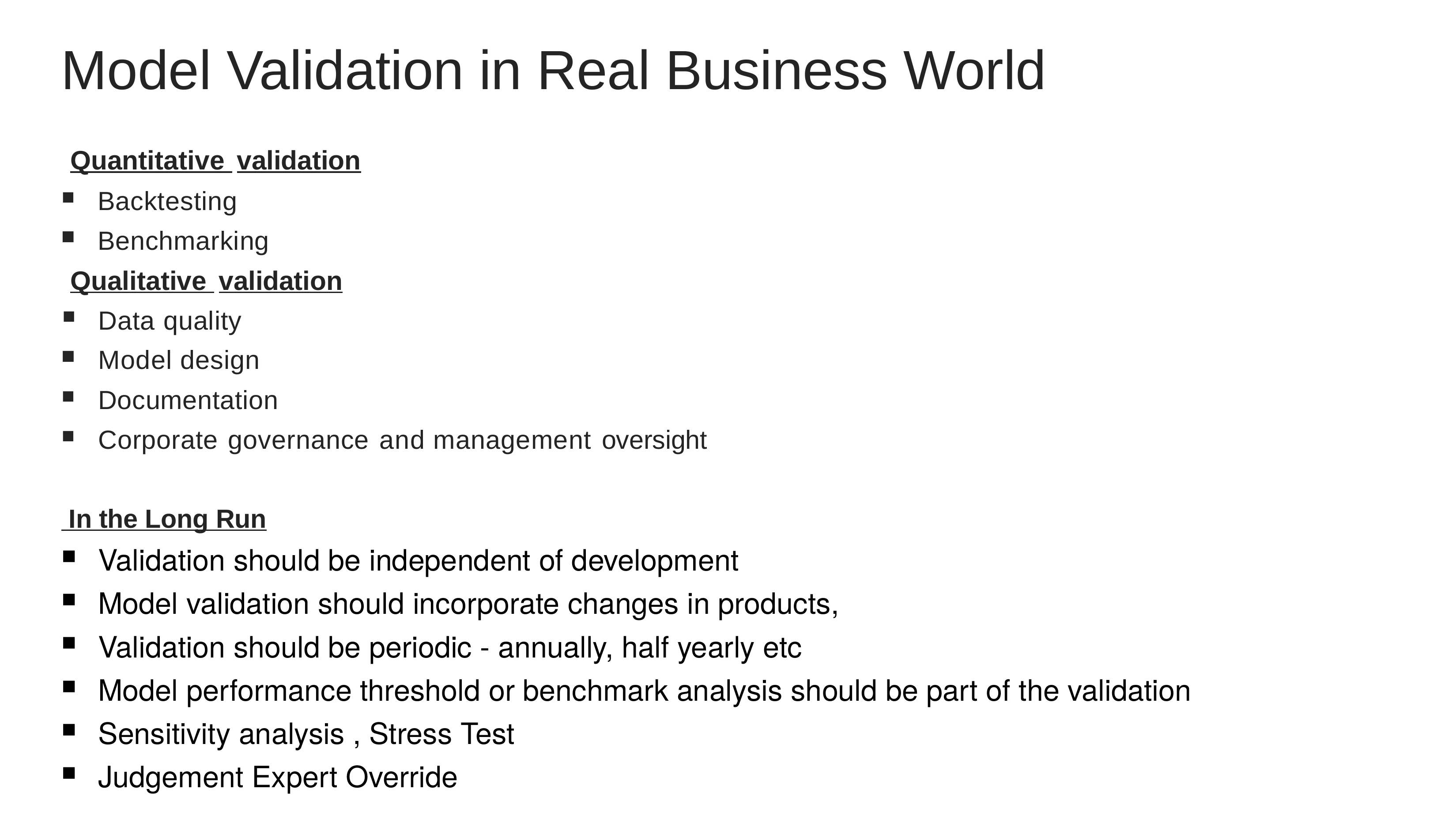

# Model Validation in Real Business World
Quantitative validation
Backtesting
Benchmarking
Qualitative validation
Data quality
Model design
Documentation
Corporate governance and management oversight

 In the Long Run
Validation should be independent of development
Model validation should incorporate changes in products,
﻿Validation should be periodic - annually, half yearly etc
Model performance threshold or benchmark analysis should be part of the validation
Sensitivity analysis , Stress Test
Judgement Expert Override